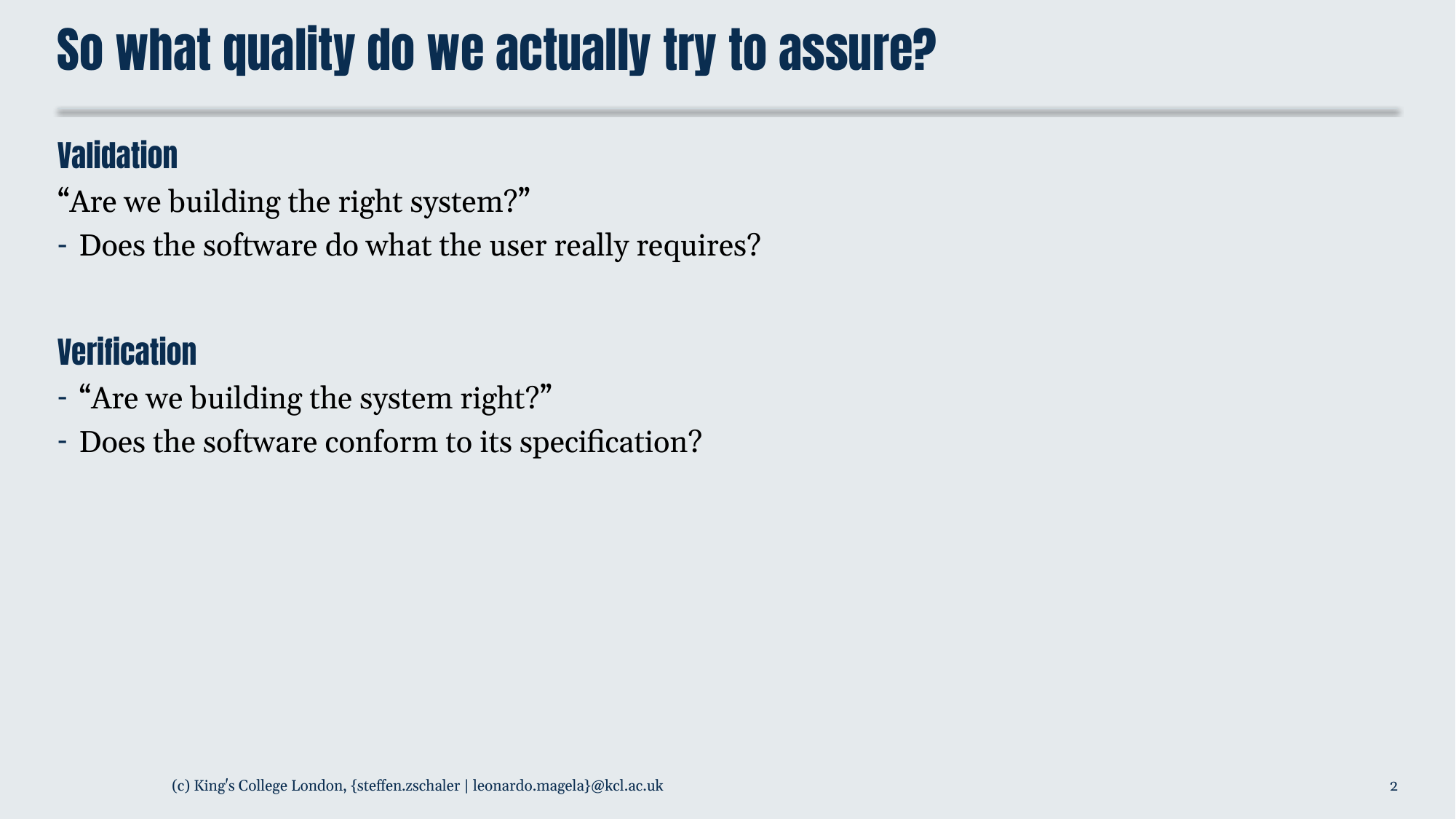

# So what quality do we actually try to assure?
Validation
“Are we building the right system?”
Does the software do what the user really requires?

Verification
“Are we building the system right?”
Does the software conform to its specification?
(c) King's College London, {steffen.zschaler | leonardo.magela}@kcl.ac.uk
2